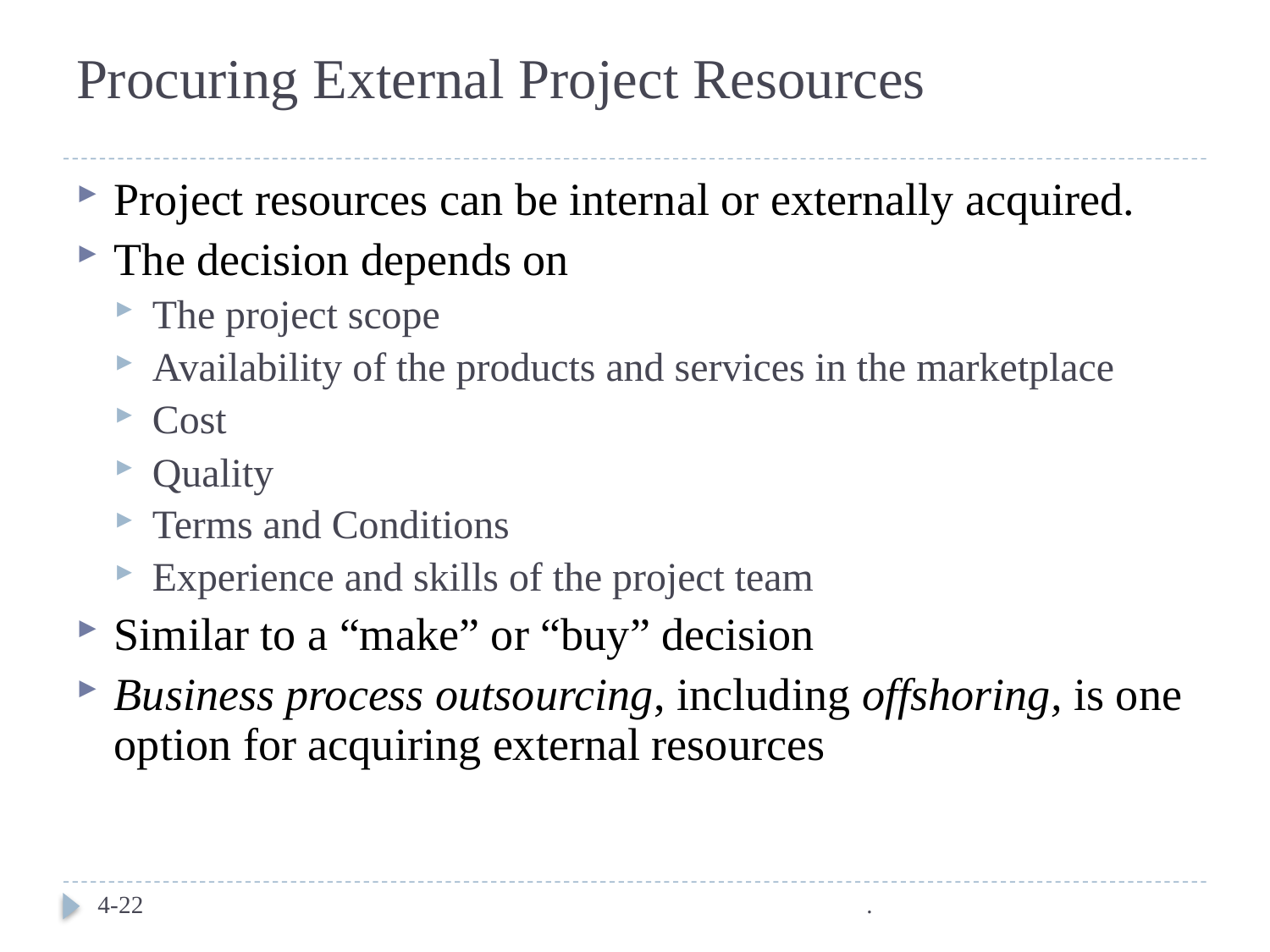

# Procuring External Project Resources
Project resources can be internal or externally acquired.
The decision depends on
The project scope
Availability of the products and services in the marketplace
Cost
Quality
Terms and Conditions
Experience and skills of the project team
Similar to a “make” or “buy” decision
Business process outsourcing, including offshoring, is one option for acquiring external resources

.
4-22